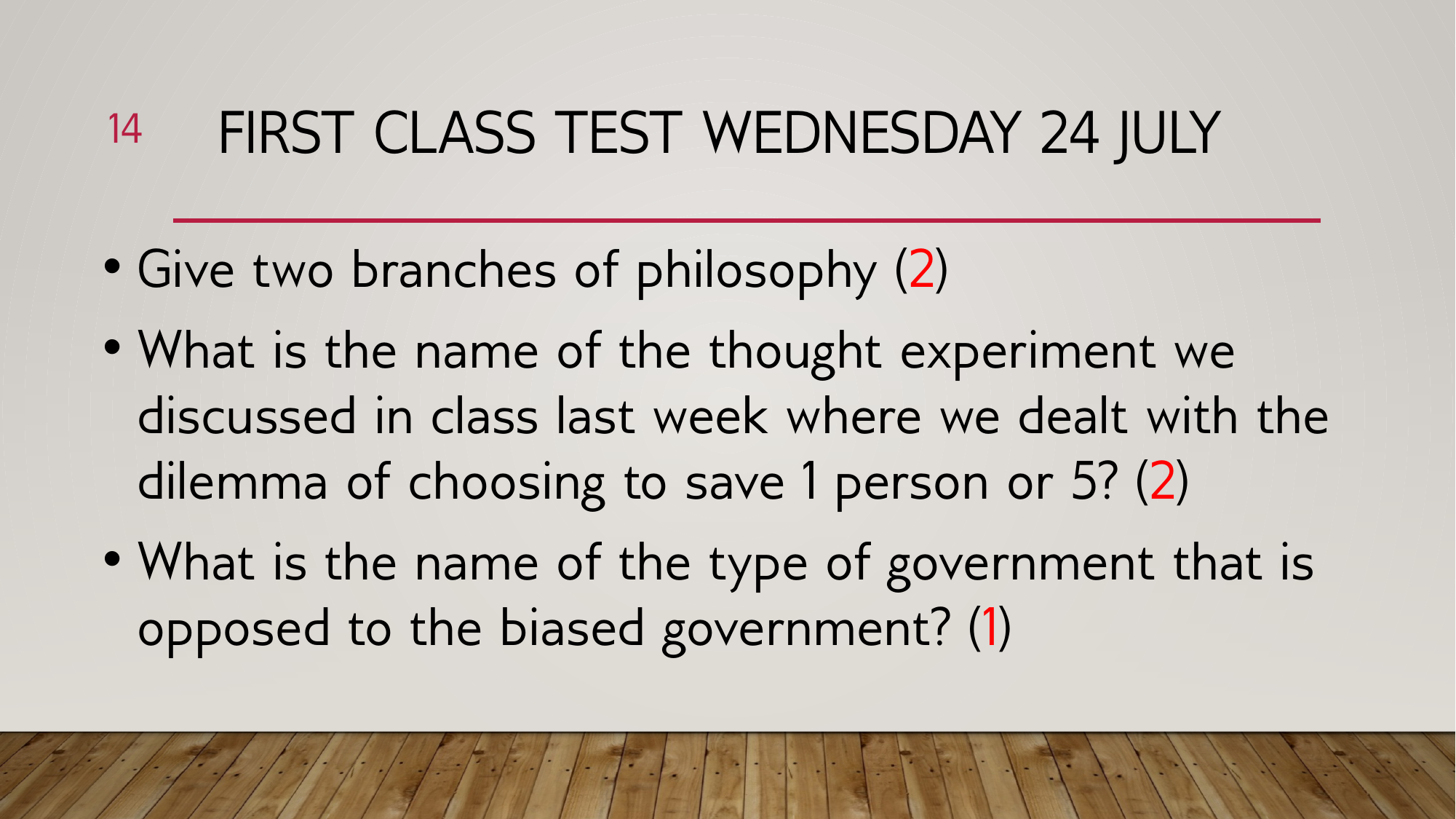

14
# first Class Test Wednesday 24 july
Give two branches of philosophy (2)
What is the name of the thought experiment we discussed in class last week where we dealt with the dilemma of choosing to save 1 person or 5? (2)
What is the name of the type of government that is opposed to the biased government? (1)